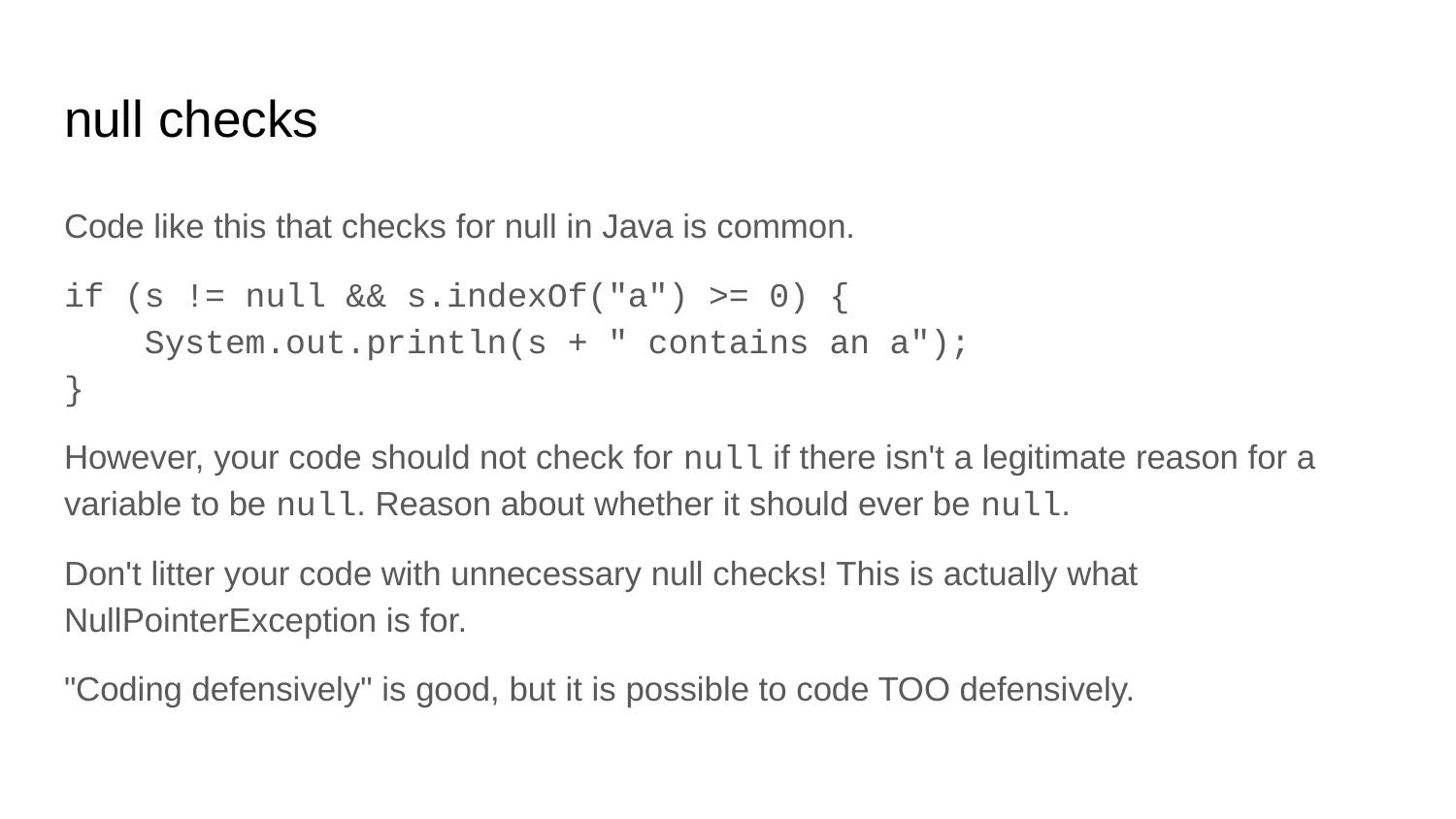

# null checks
Code like this that checks for null in Java is common.
if (s != null && s.indexOf("a") >= 0) {
    System.out.println(s + " contains an a");
}
However, your code should not check for null if there isn't a legitimate reason for a variable to be null. Reason about whether it should ever be null.
Don't litter your code with unnecessary null checks! This is actually what NullPointerException is for.
"Coding defensively" is good, but it is possible to code TOO defensively.